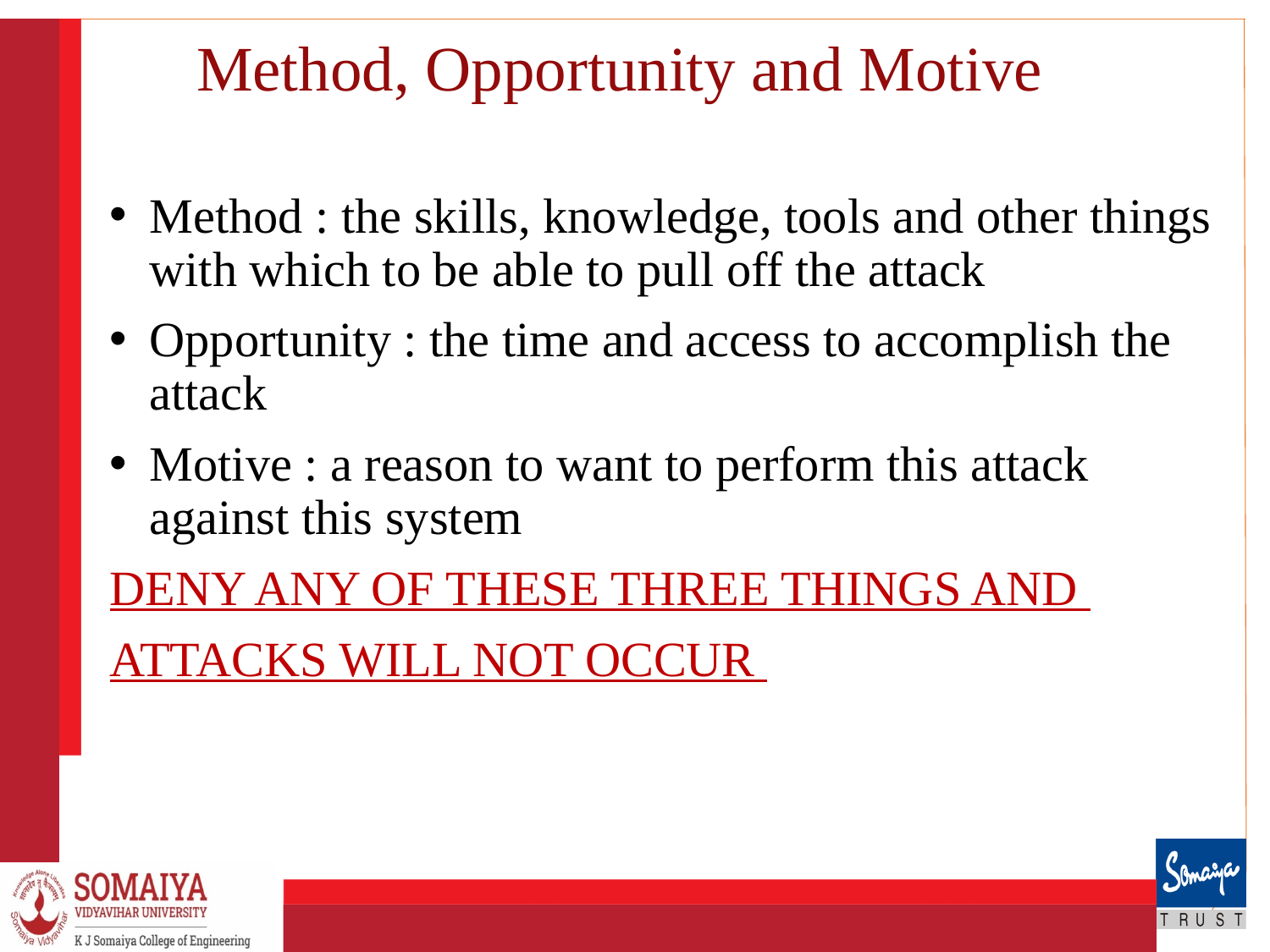

# Method, Opportunity and Motive
Method : the skills, knowledge, tools and other things with which to be able to pull off the attack
Opportunity : the time and access to accomplish the attack
Motive : a reason to want to perform this attack against this system
DENY ANY OF THESE THREE THINGS AND
ATTACKS WILL NOT OCCUR